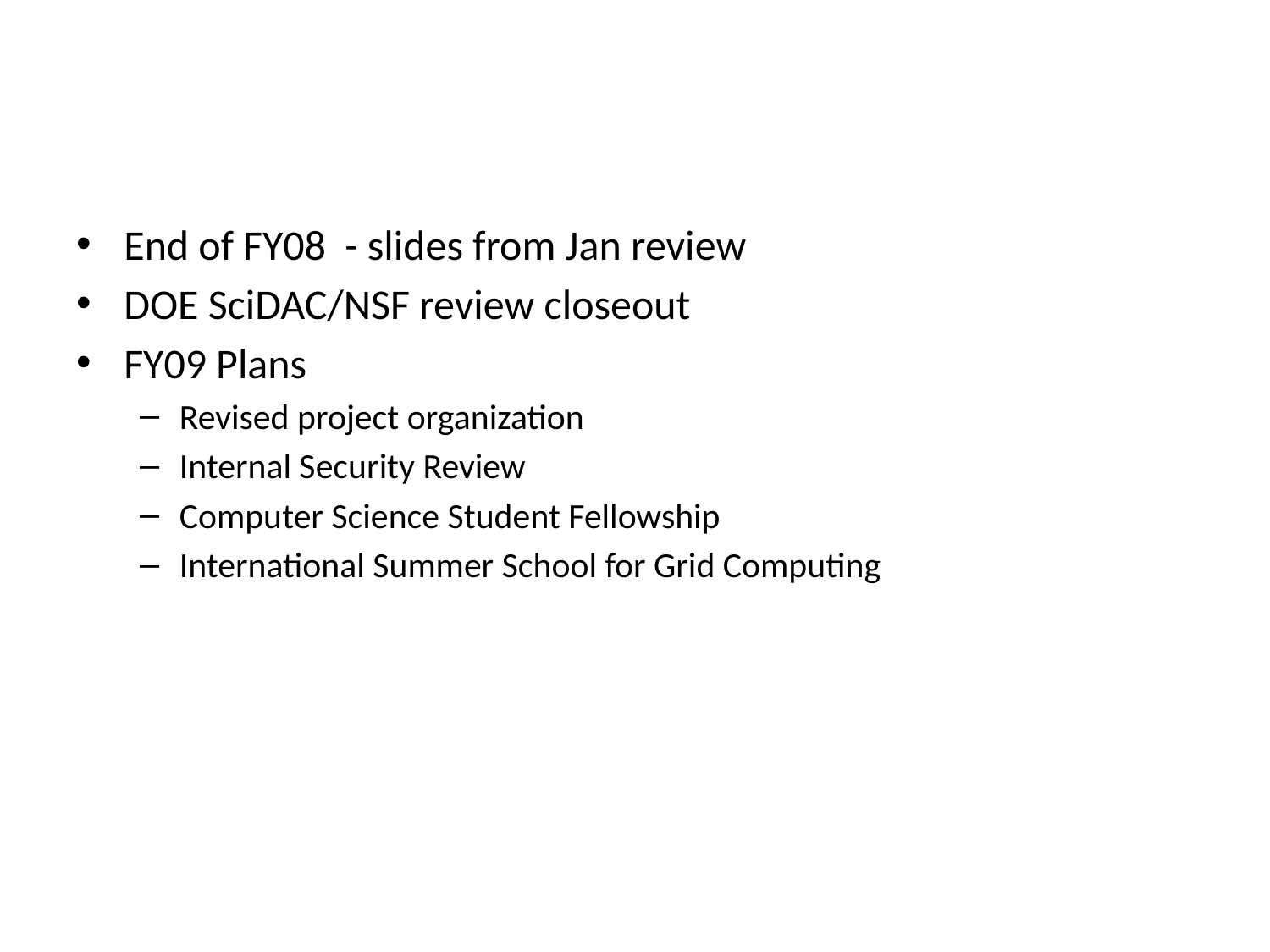

End of FY08  - slides from Jan review
DOE SciDAC/NSF review closeout
FY09 Plans
Revised project organization
Internal Security Review
Computer Science Student Fellowship
International Summer School for Grid Computing